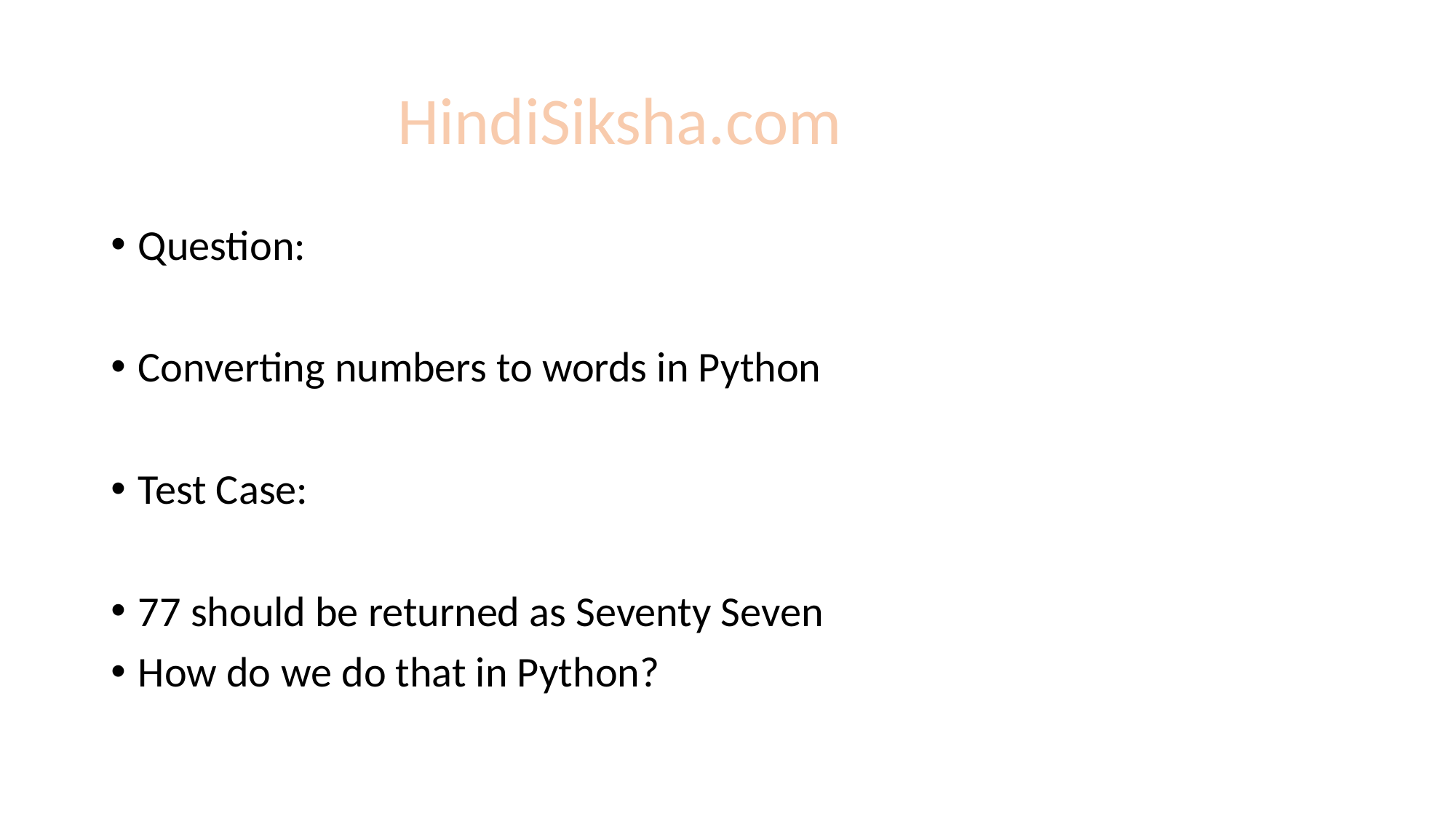

# HindiSiksha.com
Question:

Converting numbers to words in Python

Test Case:

77 should be returned as Seventy Seven
How do we do that in Python?